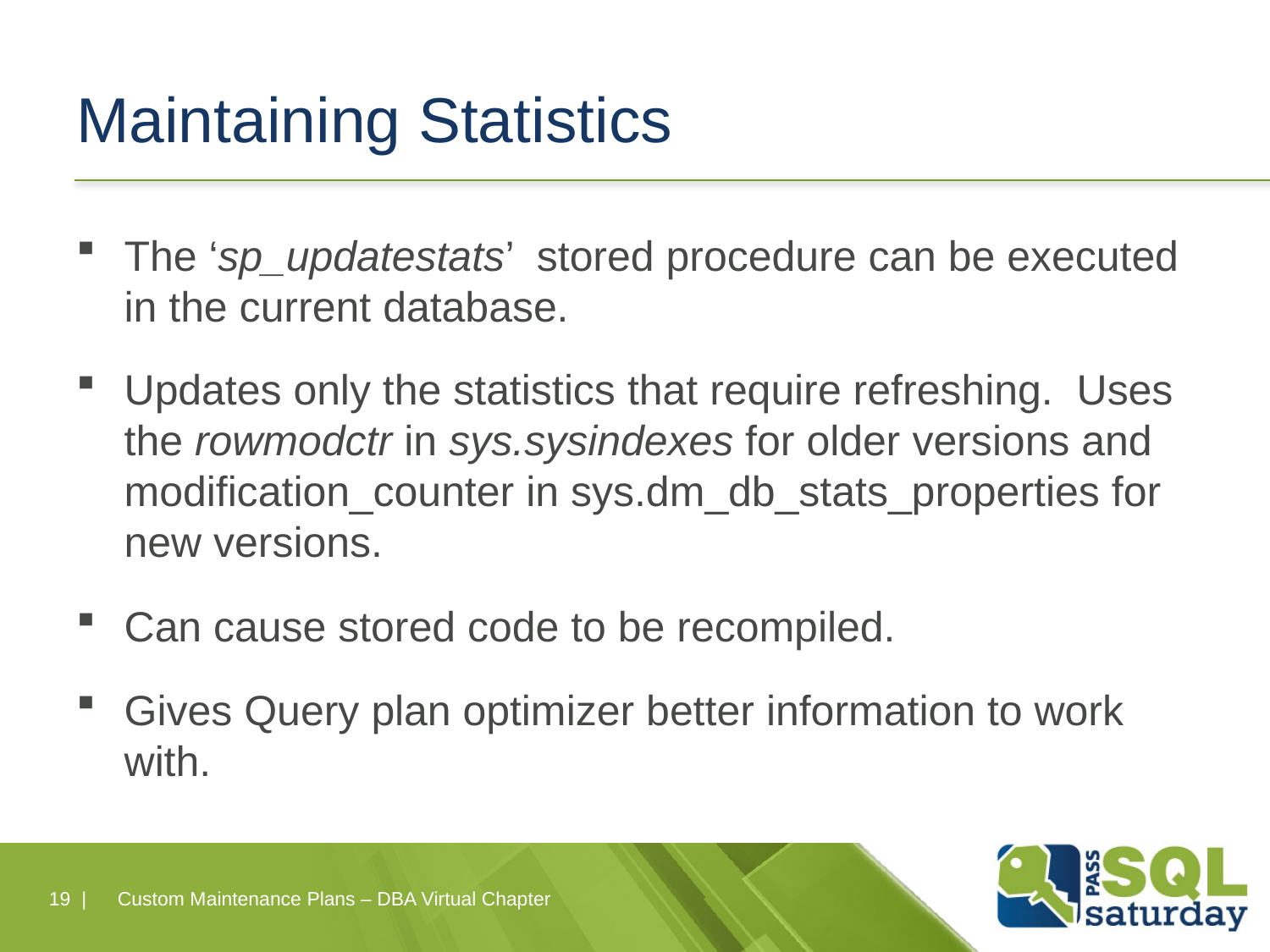

# Maintaining Statistics
The ‘sp_updatestats’  stored procedure can be executed in the current database.

Updates only the statistics that require refreshing.  Uses the rowmodctr in sys.sysindexes for older versions and modification_counter in sys.dm_db_stats_properties for new versions.

Can cause stored code to be recompiled.

Gives Query plan optimizer better information to work with.

19  |
Custom Maintenance Plans – DBA Virtual Chapter